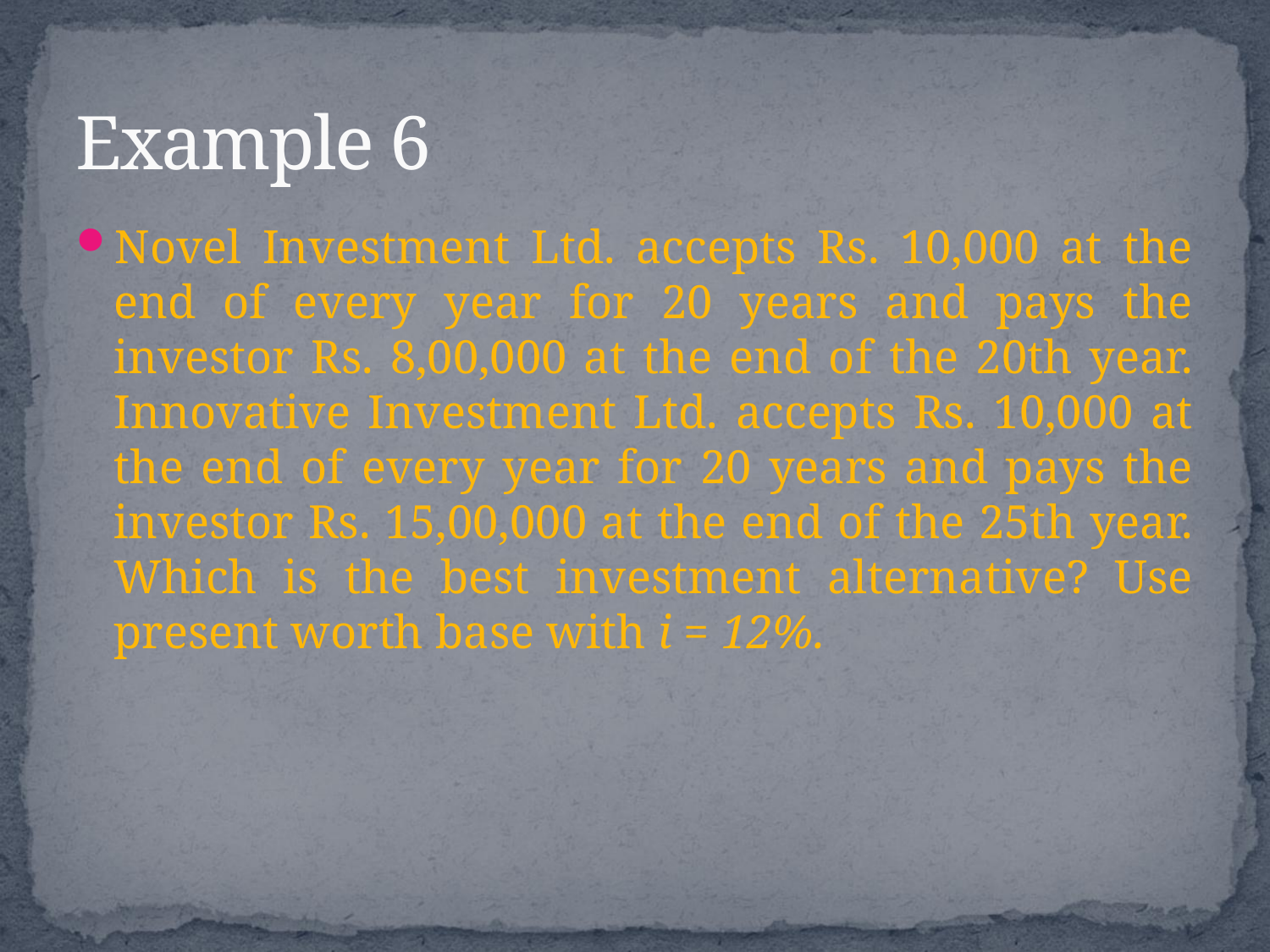

# Example 6
Novel Investment Ltd. accepts Rs. 10,000 at the end of every year for 20 years and pays the investor Rs. 8,00,000 at the end of the 20th year. Innovative Investment Ltd. accepts Rs. 10,000 at the end of every year for 20 years and pays the investor Rs. 15,00,000 at the end of the 25th year. Which is the best investment alternative? Use present worth base with i = 12%.